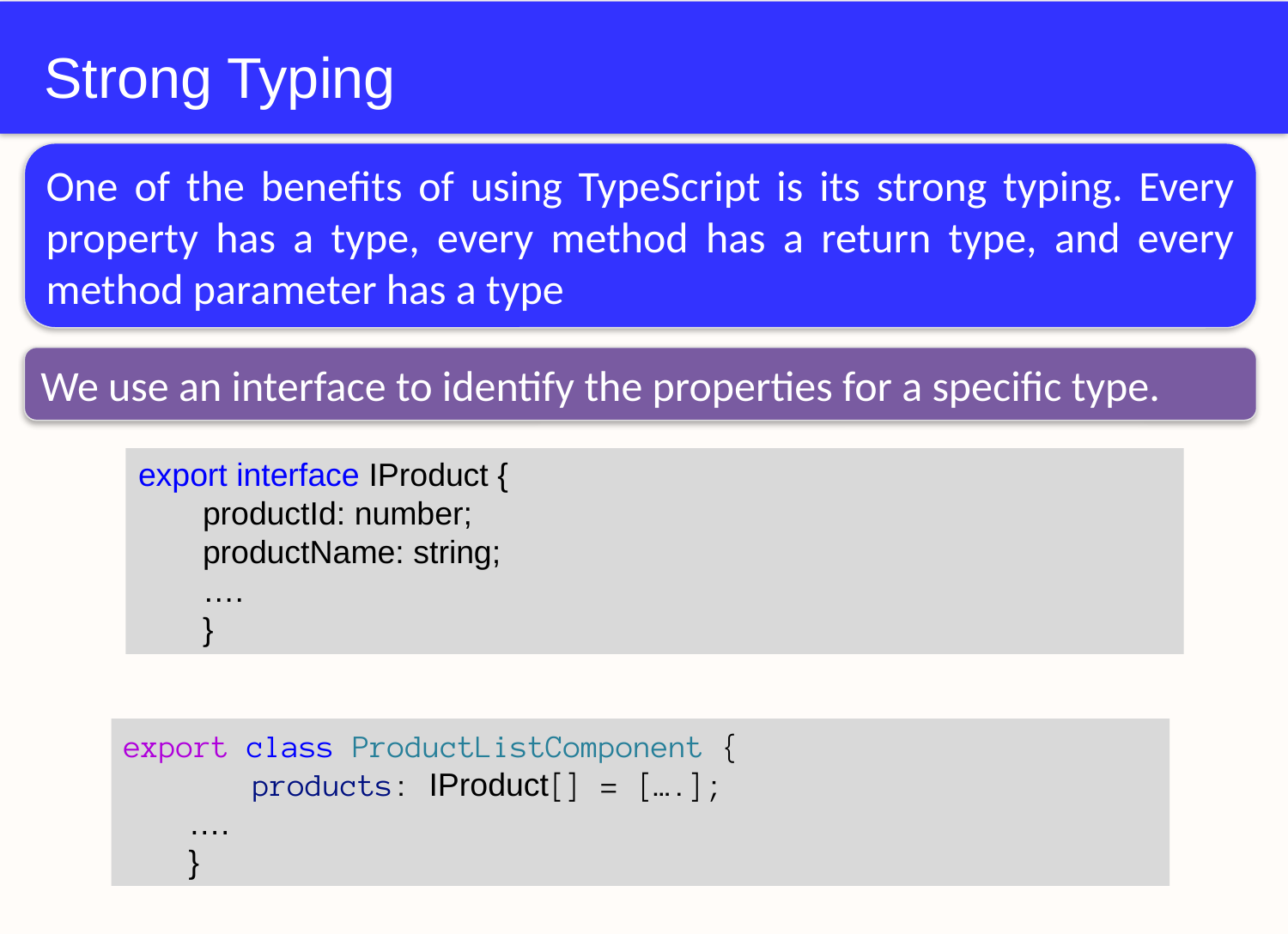

# Strong Typing
One of the benefits of using TypeScript is its strong typing. Every property has a type, every method has a return type, and every method parameter has a type
We use an interface to identify the properties for a specific type.
export interface IProduct {
productId: number;
productName: string;
….
}
export class ProductListComponent {
	products: IProduct[] = [….];
….
}